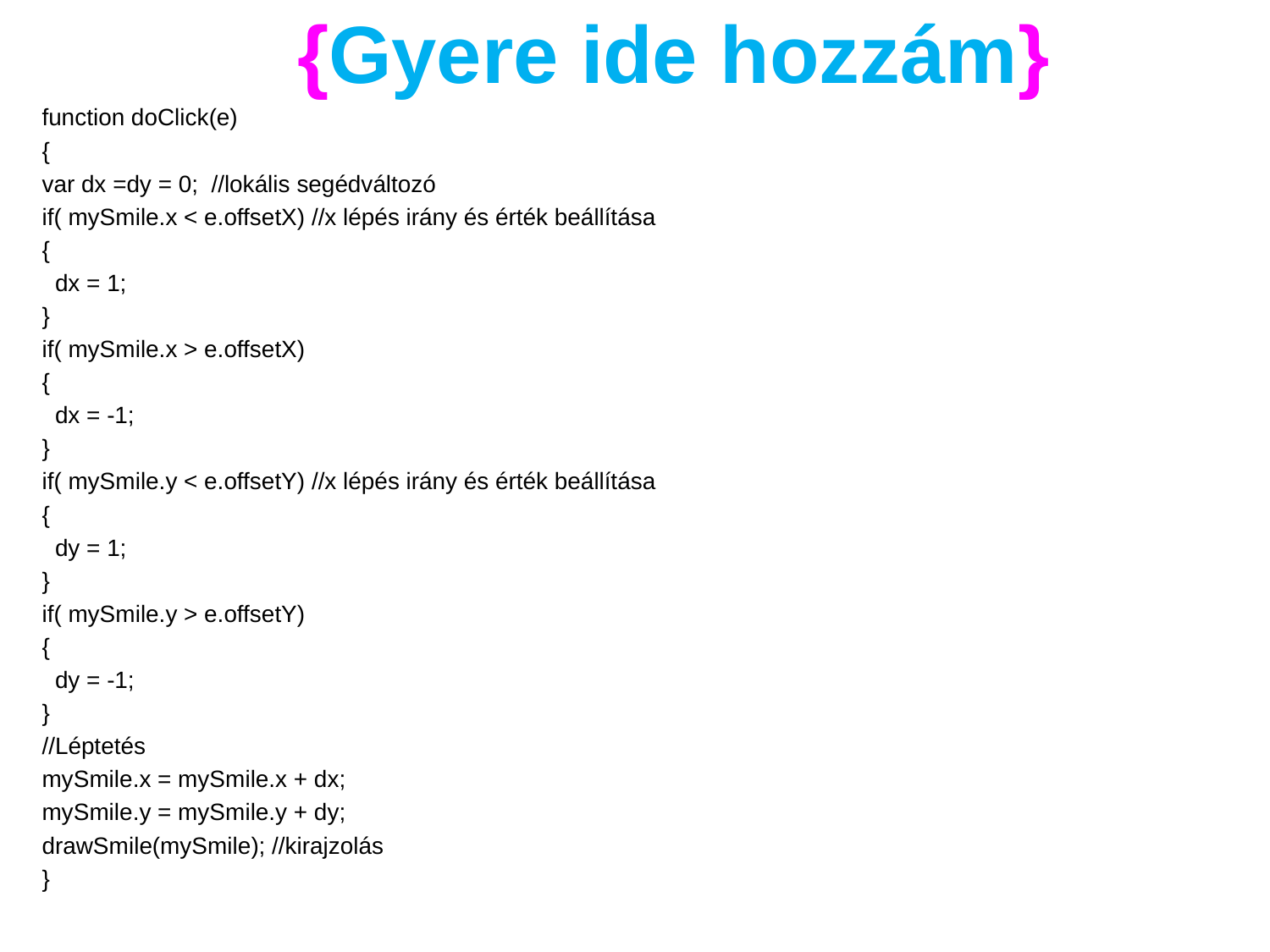

# {Gyere ide hozzám}
function doClick(e)
{
var dx =dy = 0;  //lokális segédváltozó
if( mySmile.x < e.offsetX) //x lépés irány és érték beállítása
{
  dx = 1;
}
if( mySmile.x > e.offsetX)
{
  dx = -1;
}
if( mySmile.y < e.offsetY) //x lépés irány és érték beállítása
{
  dy = 1;
}
if( mySmile.y > e.offsetY)
{
  dy = -1;
}
//Léptetés
mySmile.x = mySmile.x + dx;
mySmile.y = mySmile.y + dy;
drawSmile(mySmile); //kirajzolás
}